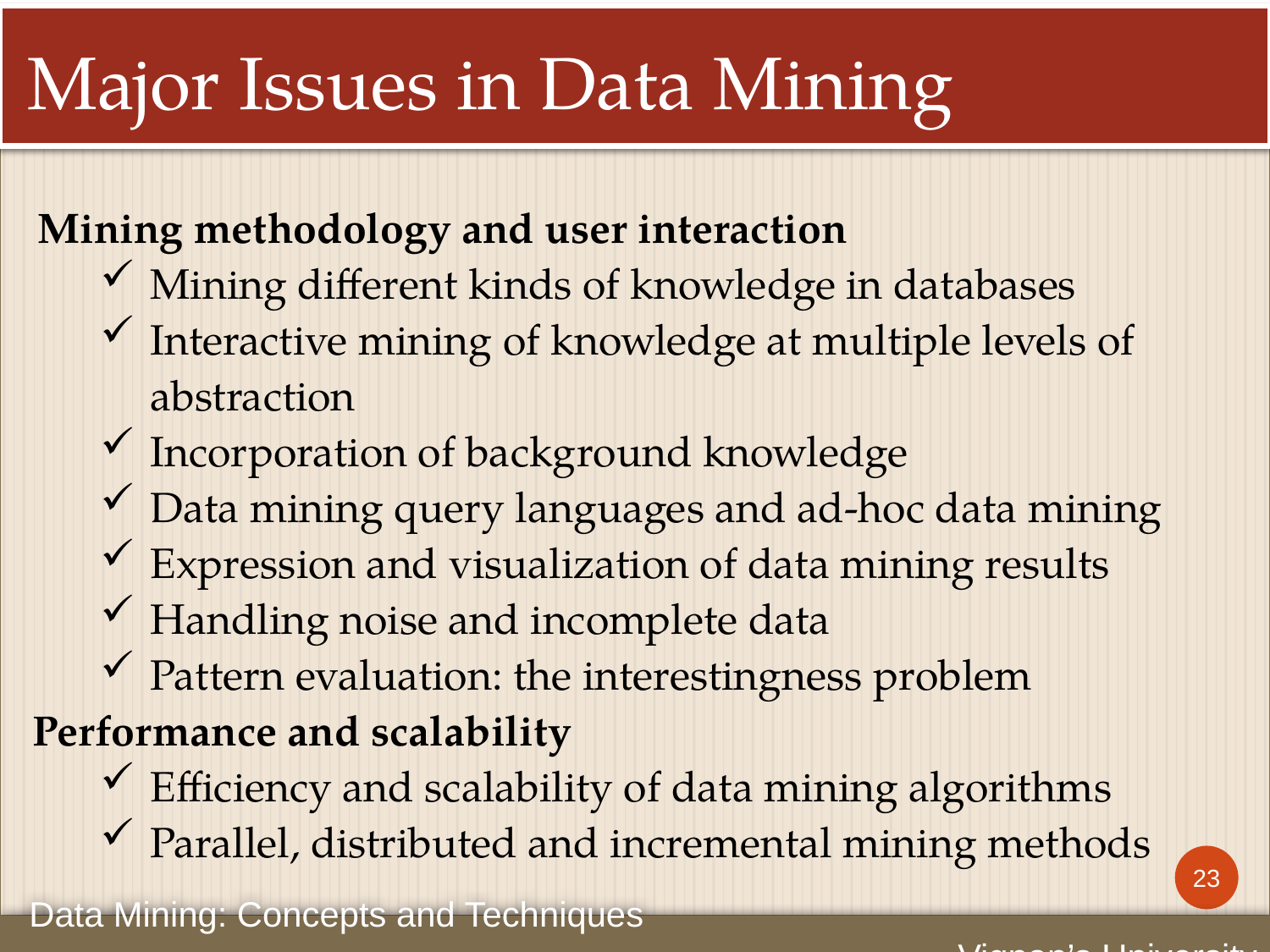

# Major Issues in Data Mining

Mining methodology and user interaction
Mining different kinds of knowledge in databases
Interactive mining of knowledge at multiple levels of abstraction
Incorporation of background knowledge
Data mining query languages and ad-hoc data mining
Expression and visualization of data mining results
Handling noise and incomplete data
Pattern evaluation: the interestingness problem
Performance and scalability
Efficiency and scalability of data mining algorithms
Parallel, distributed and incremental mining methods
23
Data Mining: Concepts and Techniques                                                                Vignan’s University